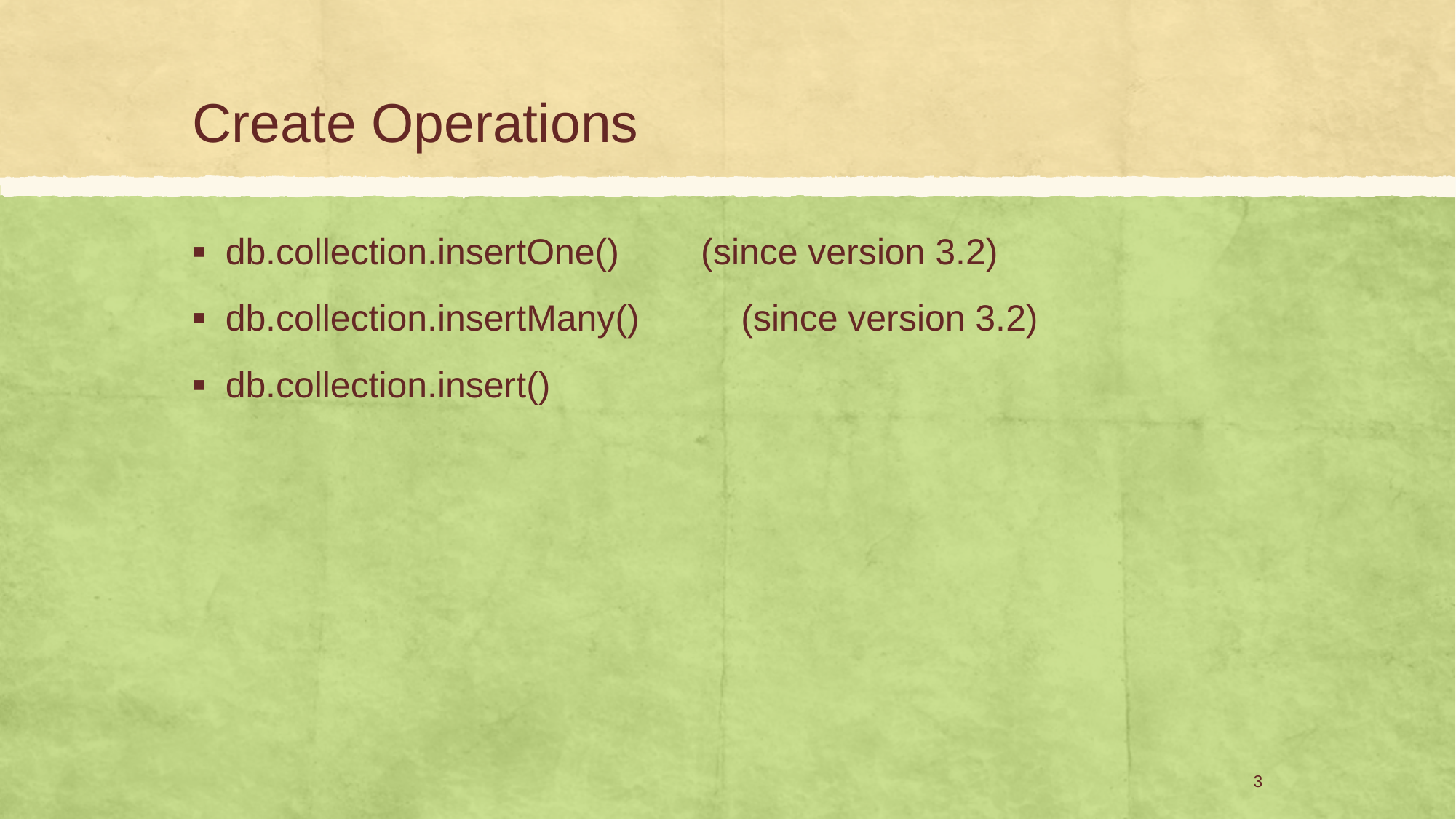

# Create Operations
db.collection.insertOne()        (since version 3.2)
db.collection.insertMany()          (since version 3.2)
db.collection.insert()

3